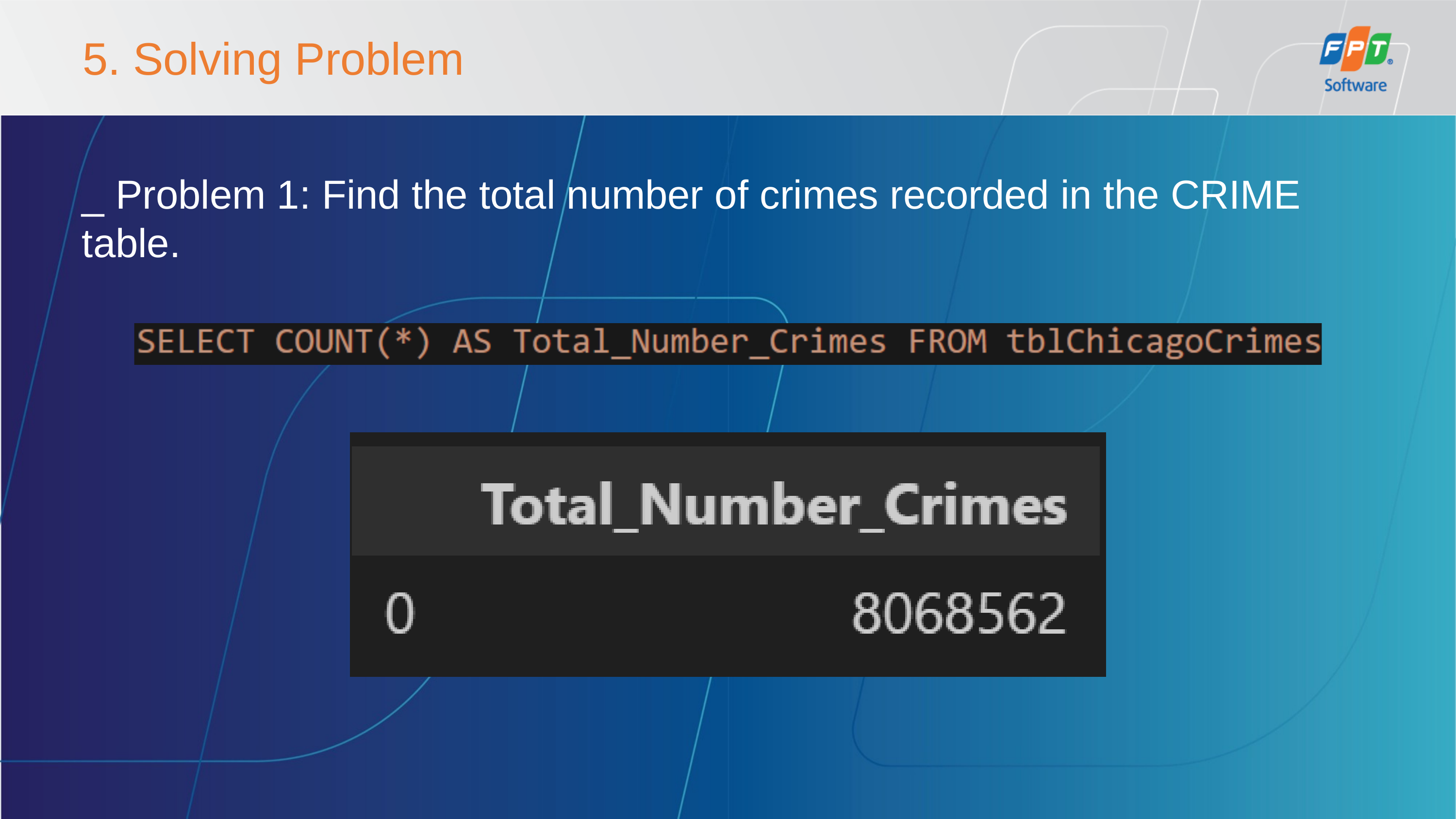

5. Solving Problem

_ Problem 1: Find the total number of crimes recorded in the CRIME table.